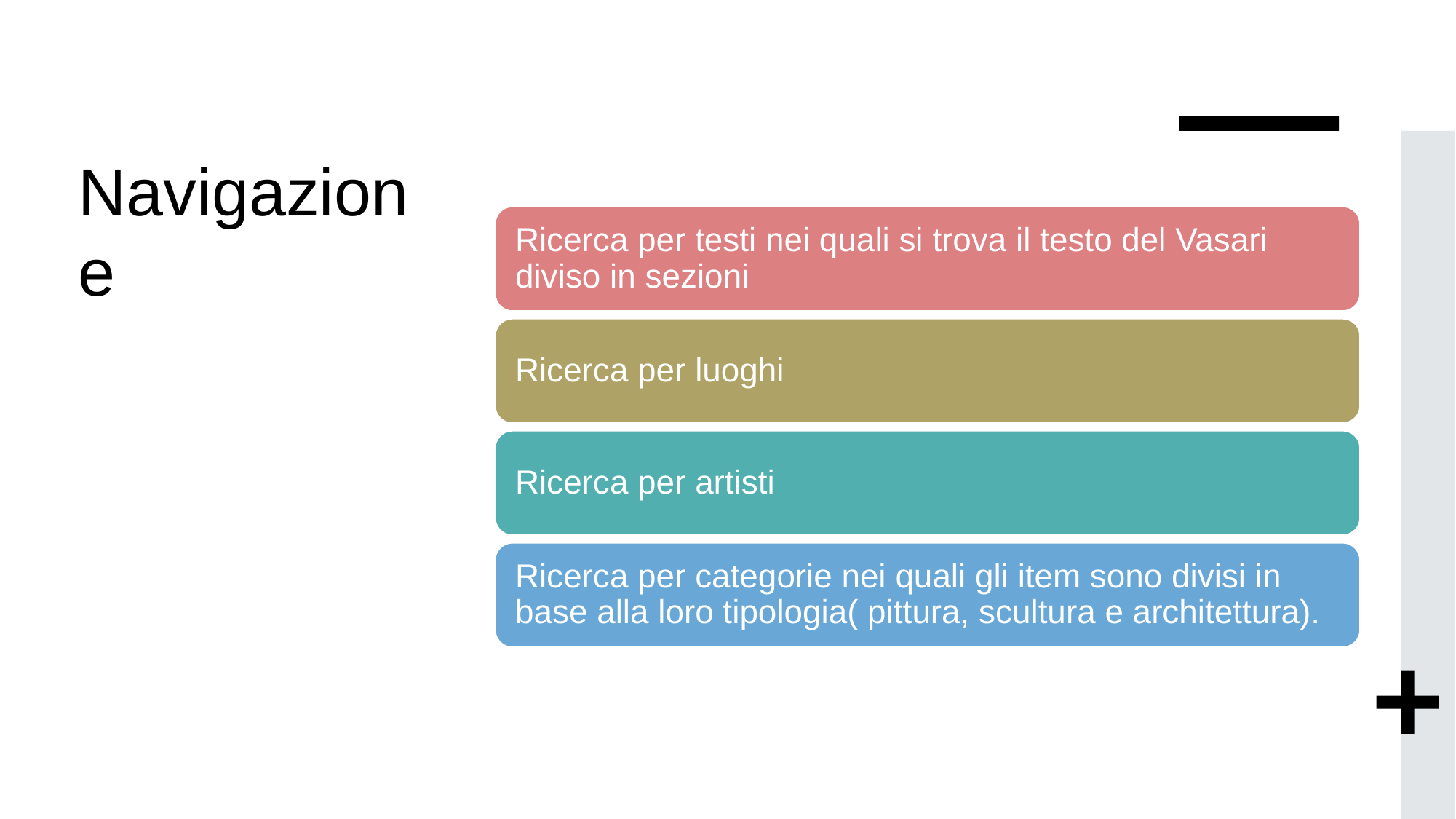

Ricerca per testi nei quali si trova il testo del Vasari diviso in sezioni
Ricerca per luoghi
Ricerca per artisti
Ricerca per categorie nei quali gli item sono divisi in base alla loro tipologia( pittura, scultura e architettura).

# Navigazione